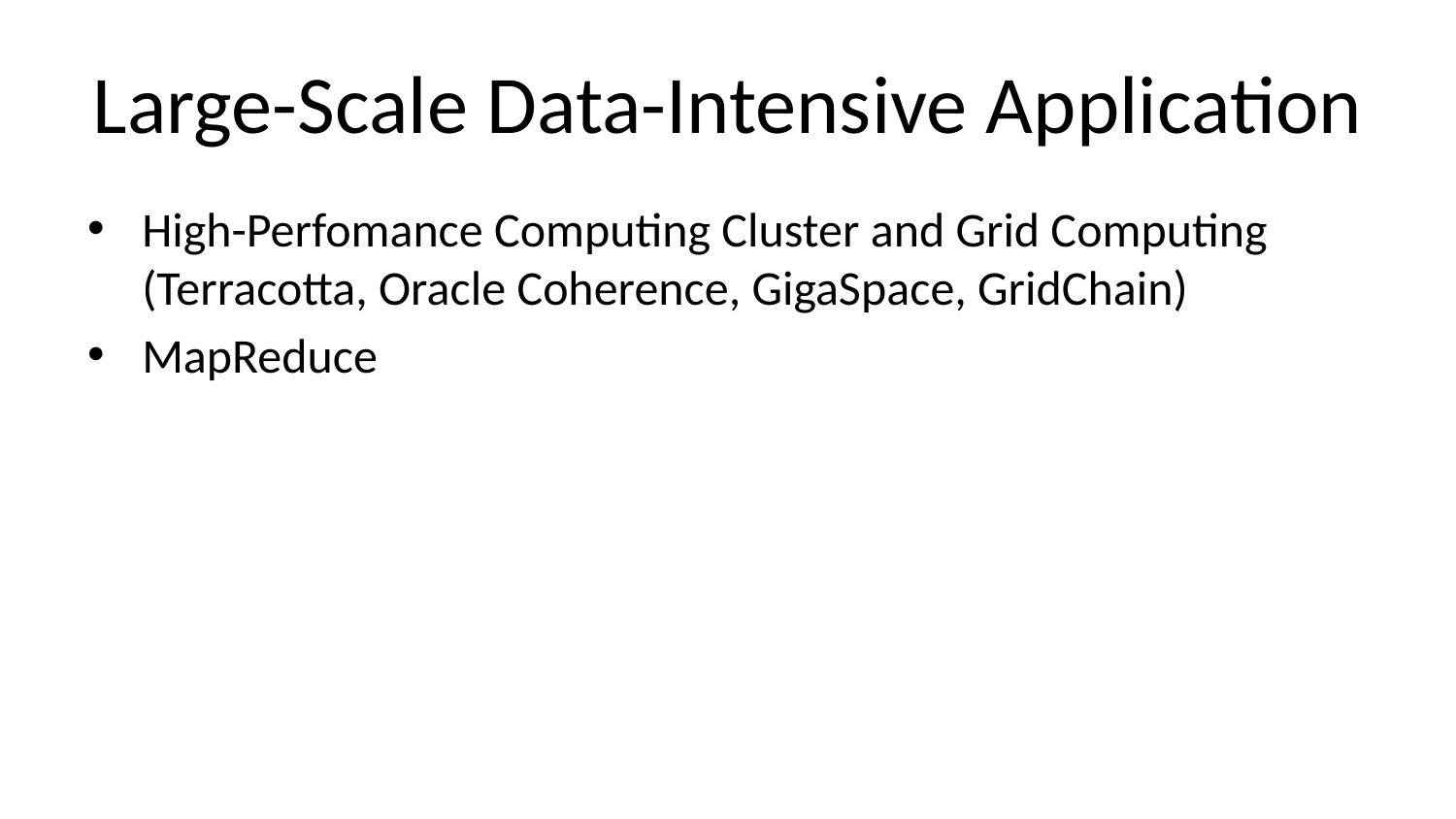

# Large-Scale Data-Intensive Application
High-Perfomance Computing Cluster and Grid Computing (Terracotta, Oracle Coherence, GigaSpace, GridChain)
MapReduce